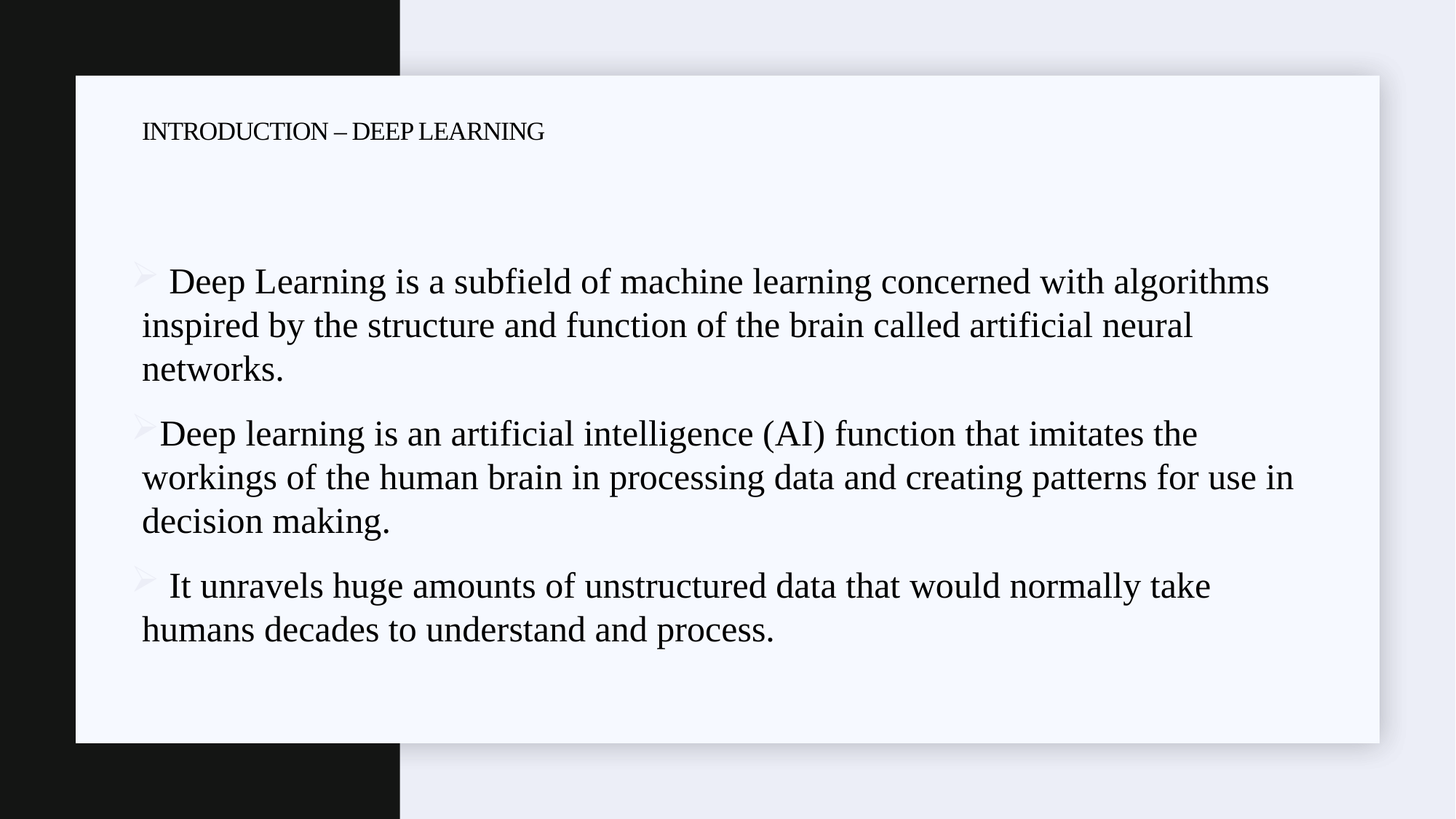

# Introduction – DEEP LEARNING
 Deep Learning is a subfield of machine learning concerned with algorithms inspired by the structure and function of the brain called artificial neural networks.
Deep learning is an artificial intelligence (AI) function that imitates the workings of the human brain in processing data and creating patterns for use in decision making.
 It unravels huge amounts of unstructured data that would normally take humans decades to understand and process.